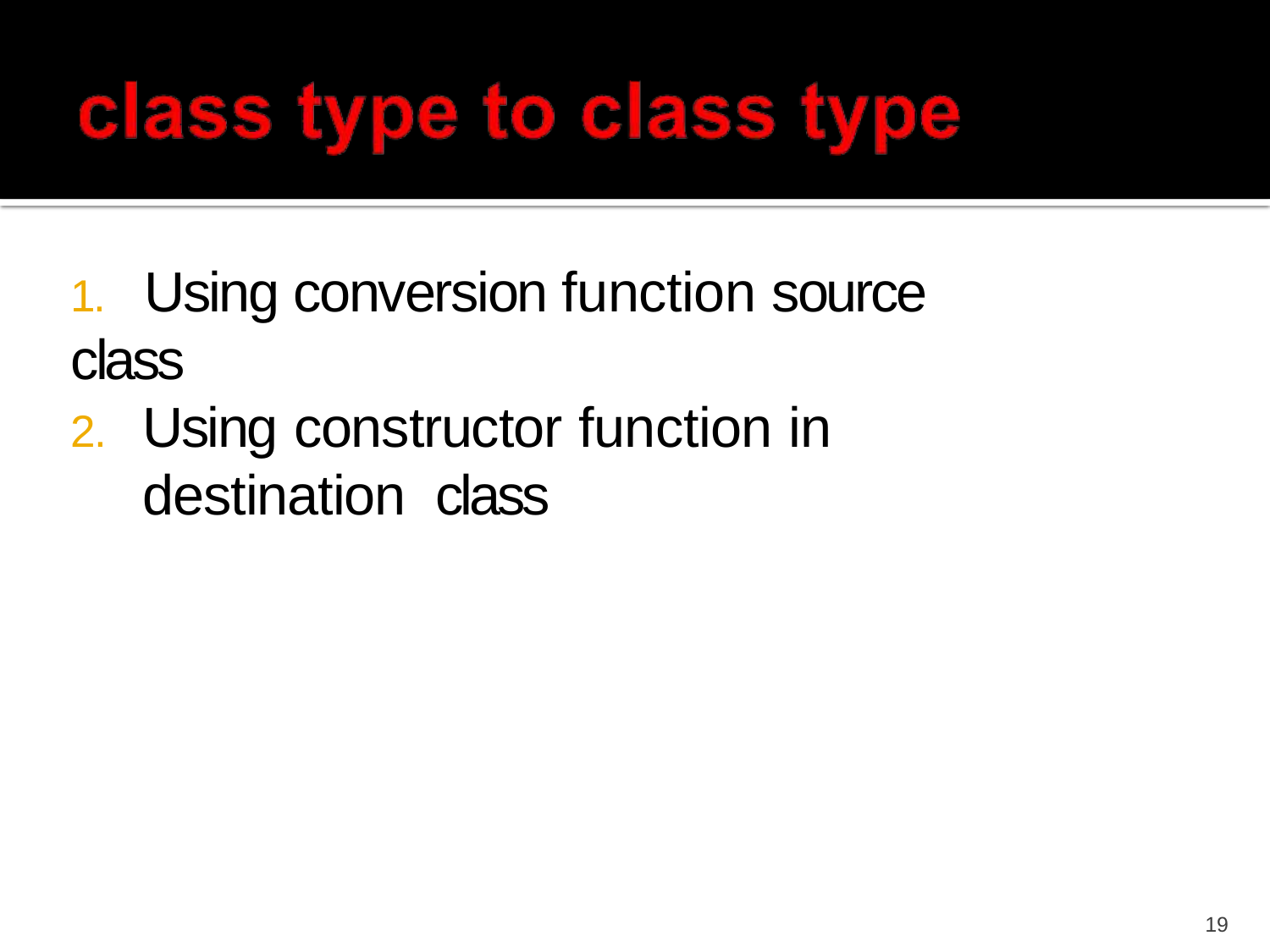

1.	Using conversion function source class
2.	Using constructor function in destination  class
19